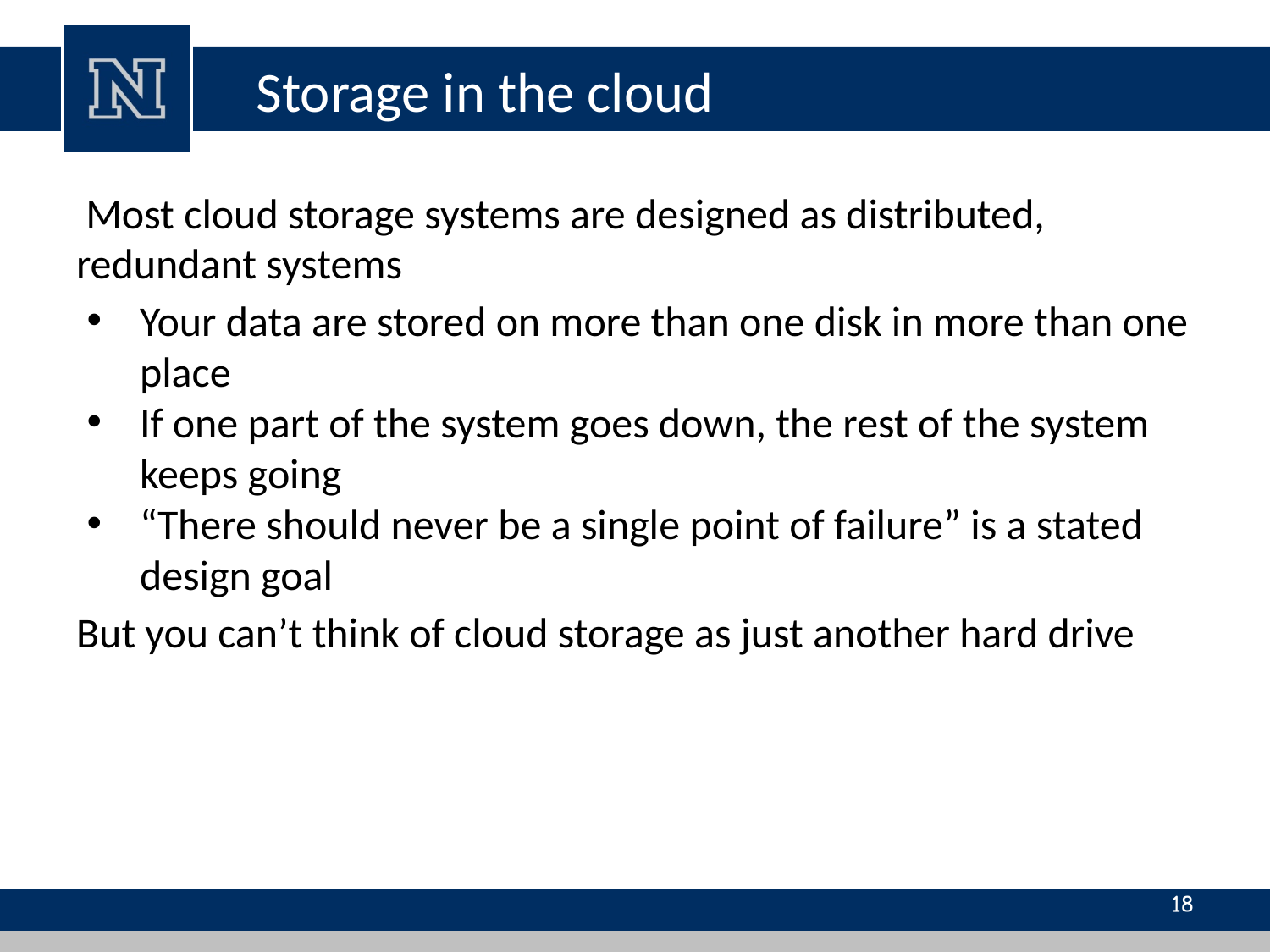

# Storage in the cloud
 Most cloud storage systems are designed as distributed, redundant systems
Your data are stored on more than one disk in more than one place
If one part of the system goes down, the rest of the system keeps going
“There should never be a single point of failure” is a stated design goal
But you can’t think of cloud storage as just another hard drive
18